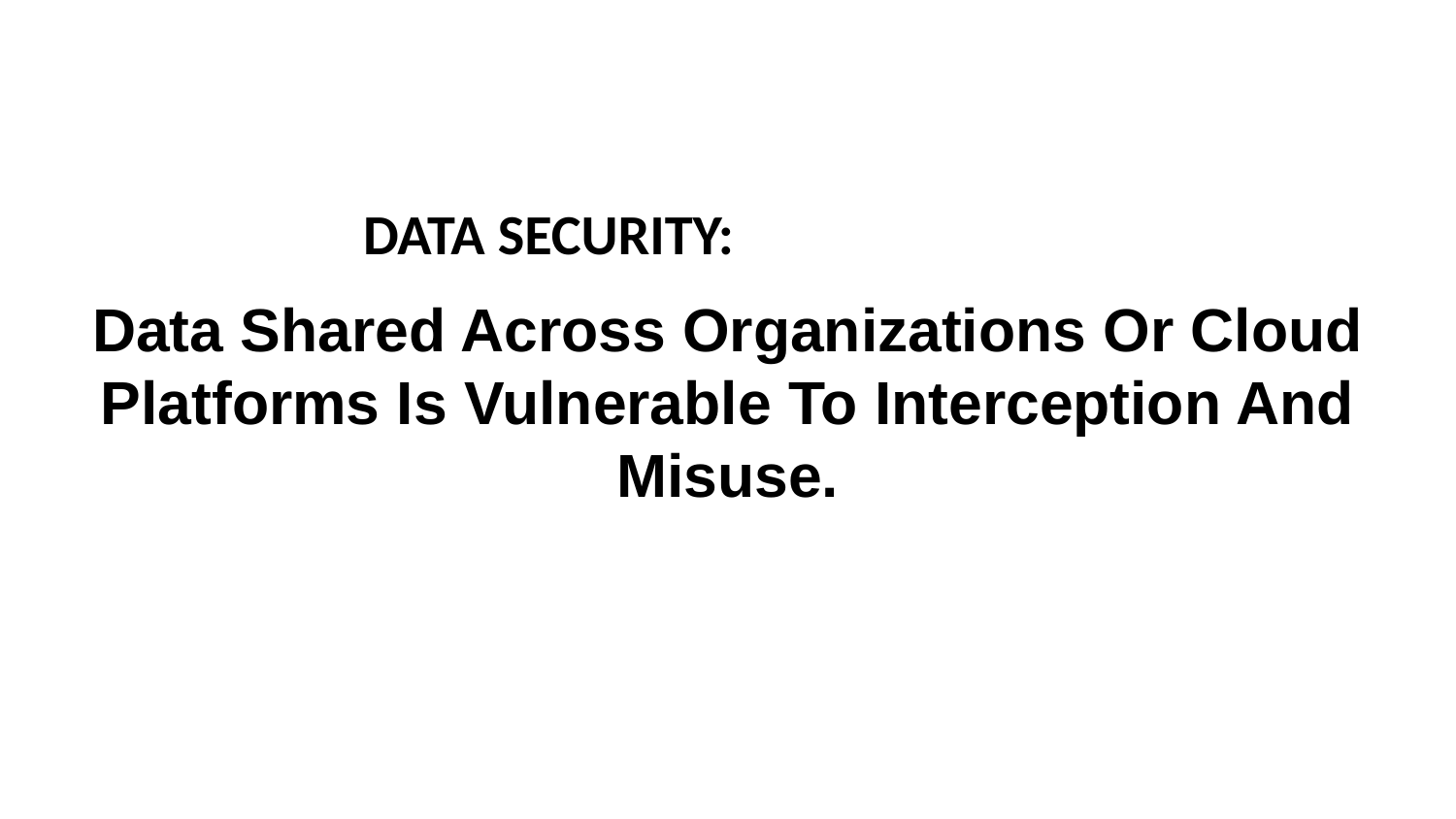

Data Shared Across Organizations Or Cloud Platforms Is Vulnerable To Interception And Misuse.

DATA SECURITY: